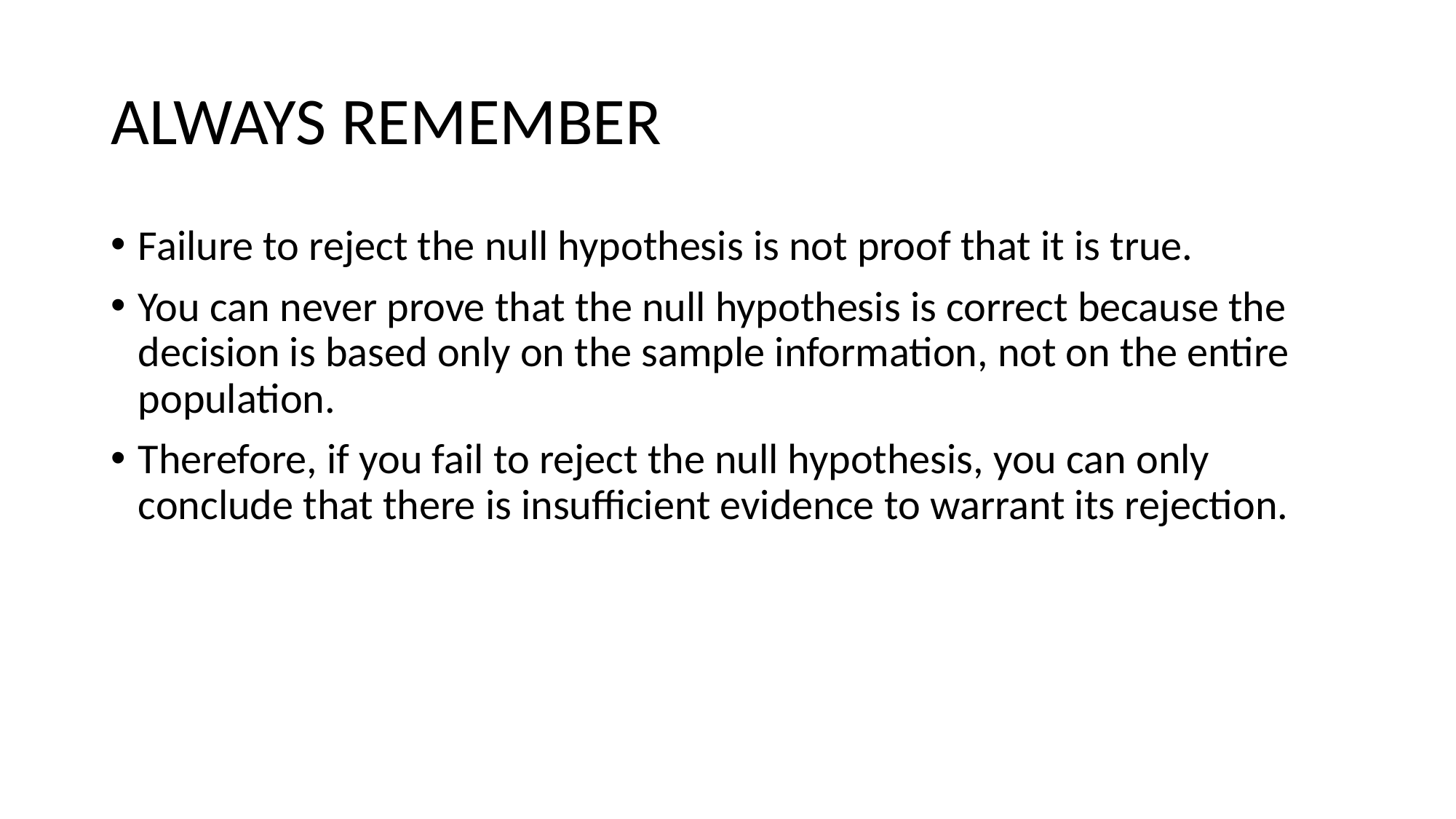

# ALWAYS REMEMBER
Failure to reject the null hypothesis is not proof that it is true.
You can never prove that the null hypothesis is correct because the decision is based only on the sample information, not on the entire population.
Therefore, if you fail to reject the null hypothesis, you can only conclude that there is insufficient evidence to warrant its rejection.